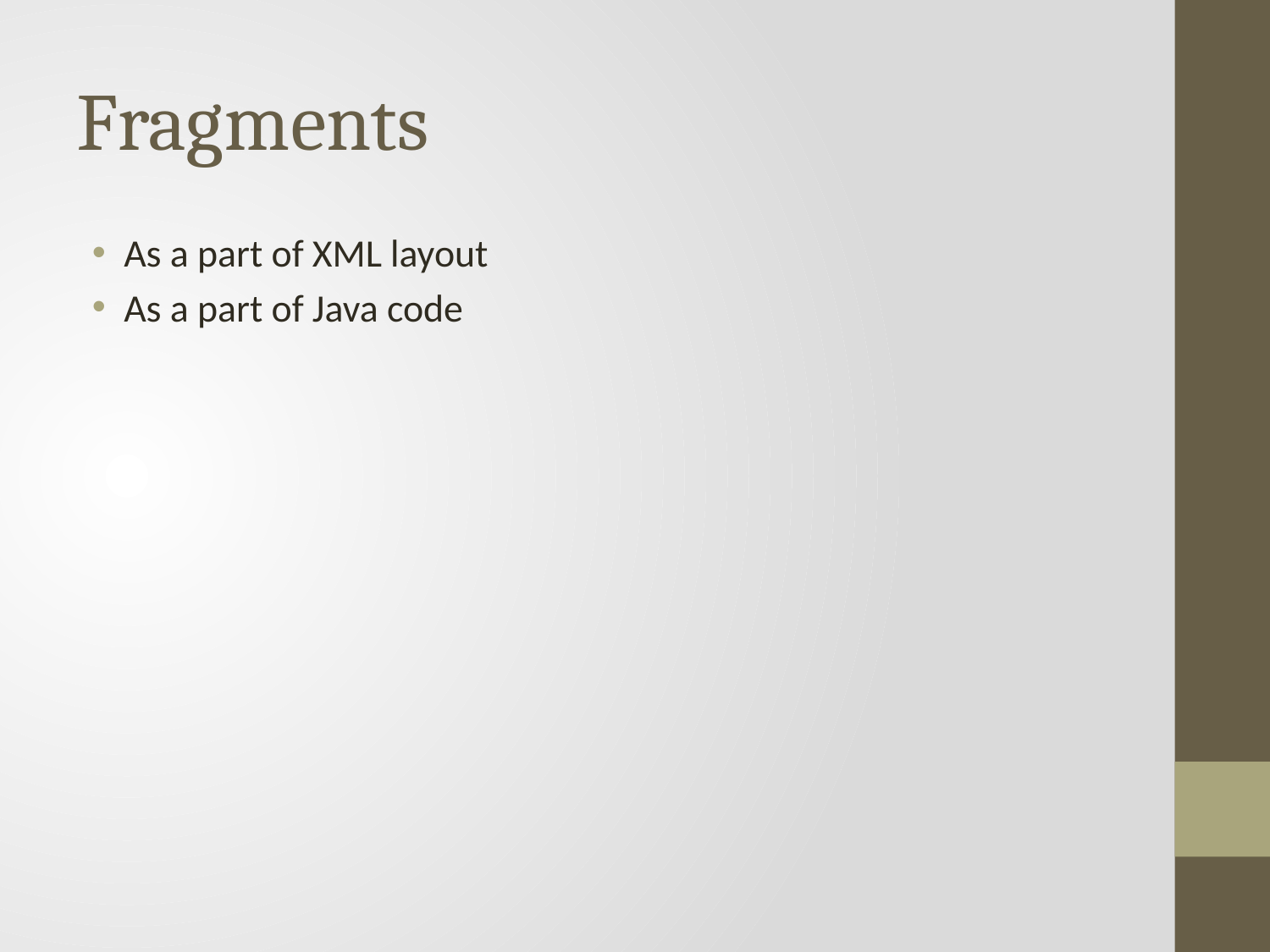

# Fragments
As a part of XML layout
As a part of Java code